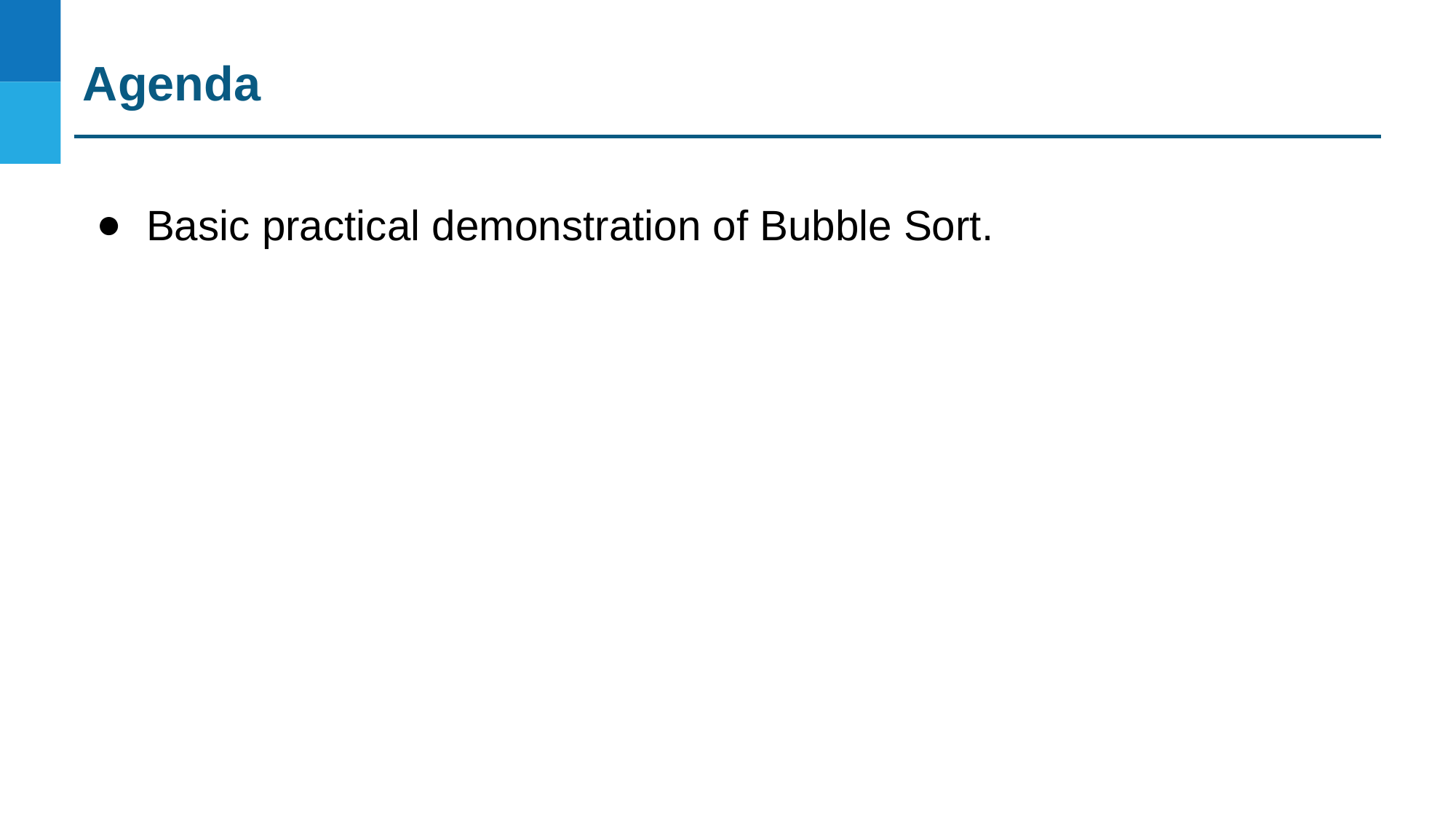

Agenda
Basic practical demonstration of Bubble Sort.